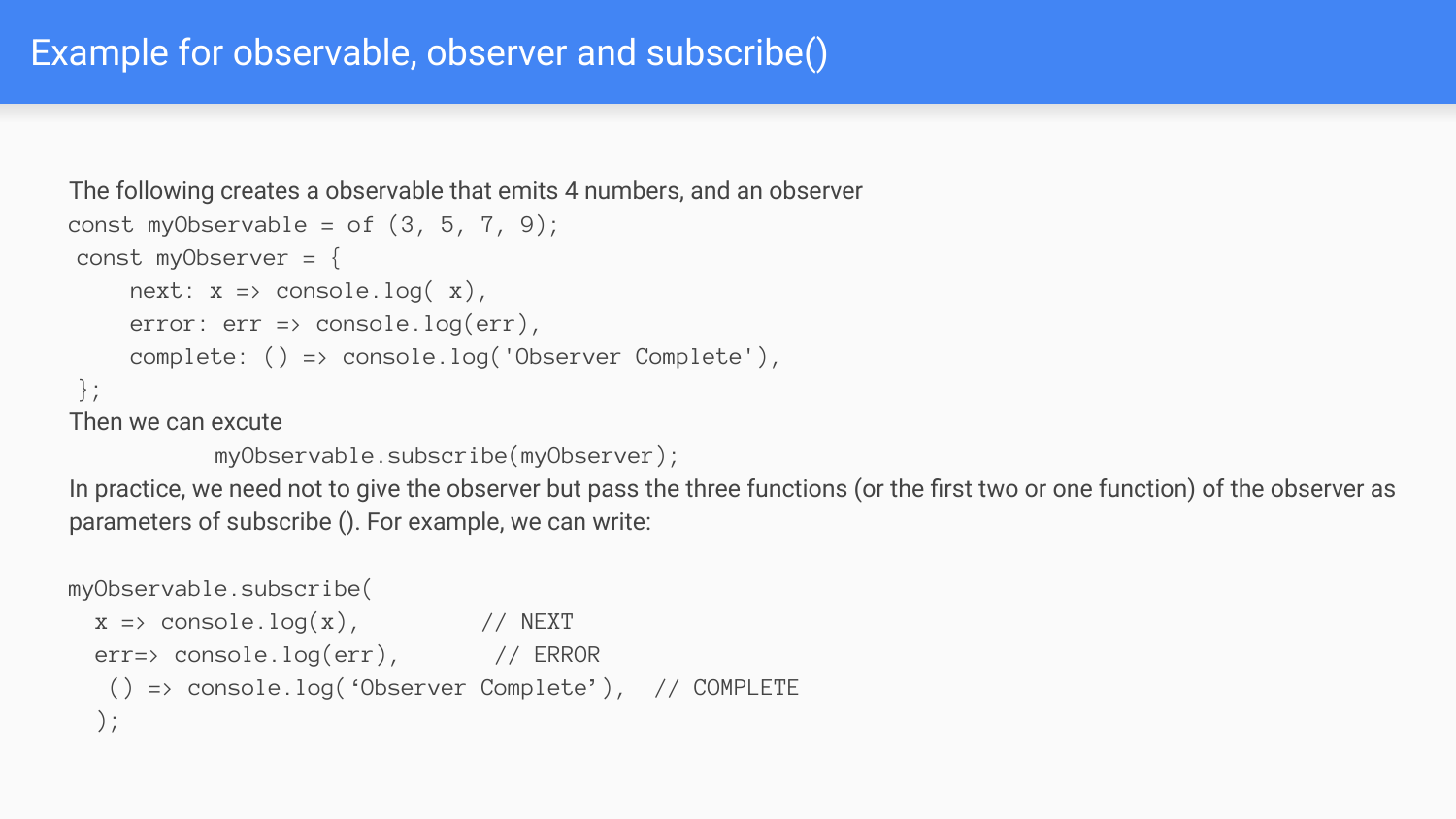

# Example for observable, observer and subscribe()
The following creates a observable that emits 4 numbers, and an observer
const myObservable = of (3, 5, 7, 9);
  const myObserver = {
      next: x => console.log( x),
      error: err => console.log(err),
      complete: () => console.log('Observer Complete'),
  };
Then we can excute
           myObservable.subscribe(myObserver);
In practice, we need not to give the observer but pass the three functions (or the first two or one function) of the observer as parameters of subscribe (). For example, we can write:

myObservable.subscribe(
  x => console.log(x),         // NEXT
  err=> console.log(err),       // ERROR
   () => console.log(‘Observer Complete’),  // COMPLETE
  );